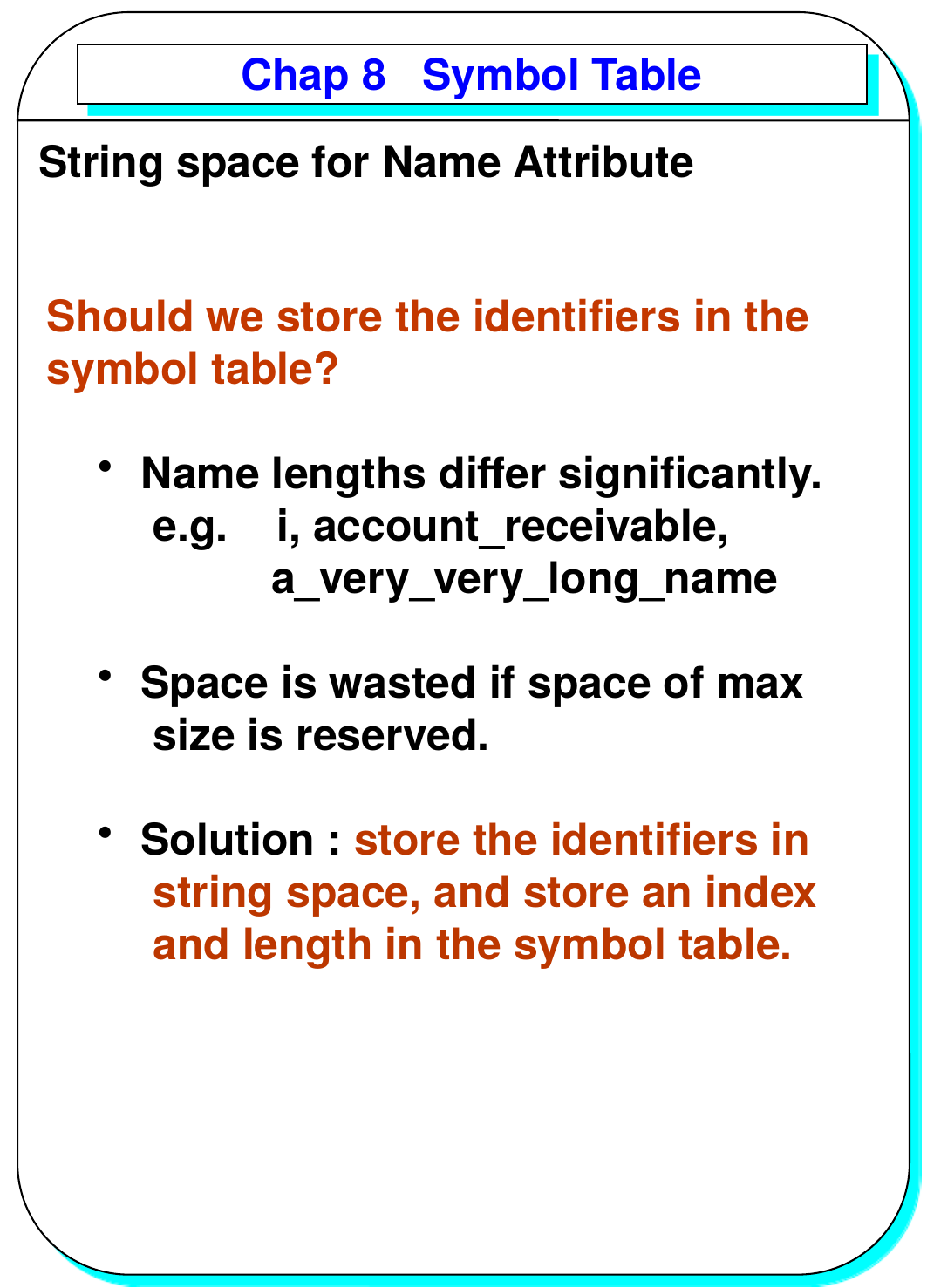

# Chap 8   Symbol Table
String space for Name Attribute
Should we store the identifiers in the
symbol table?

 Name lengths differ significantly.
  e.g.    i, account_receivable,
     a_very_very_long_name

 Space is wasted if space of max
  size is reserved.

 Solution : store the identifiers in
  string space, and store an index
  and length in the symbol table.